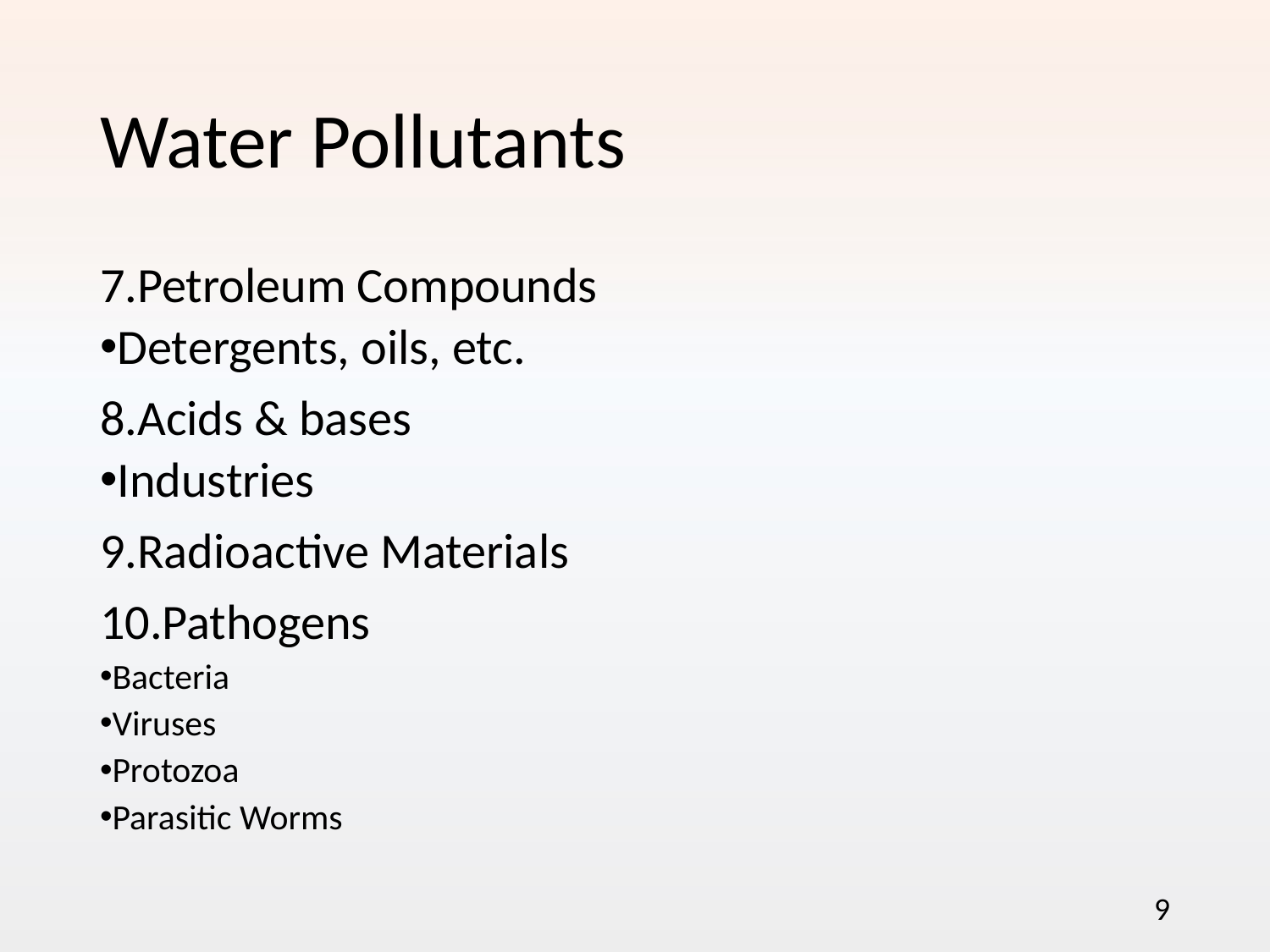

Water Pollutants
Petroleum Compounds
Detergents, oils, etc.
Acids & bases
Industries
Radioactive Materials
Pathogens
Bacteria
Viruses
Protozoa
Parasitic Worms

9